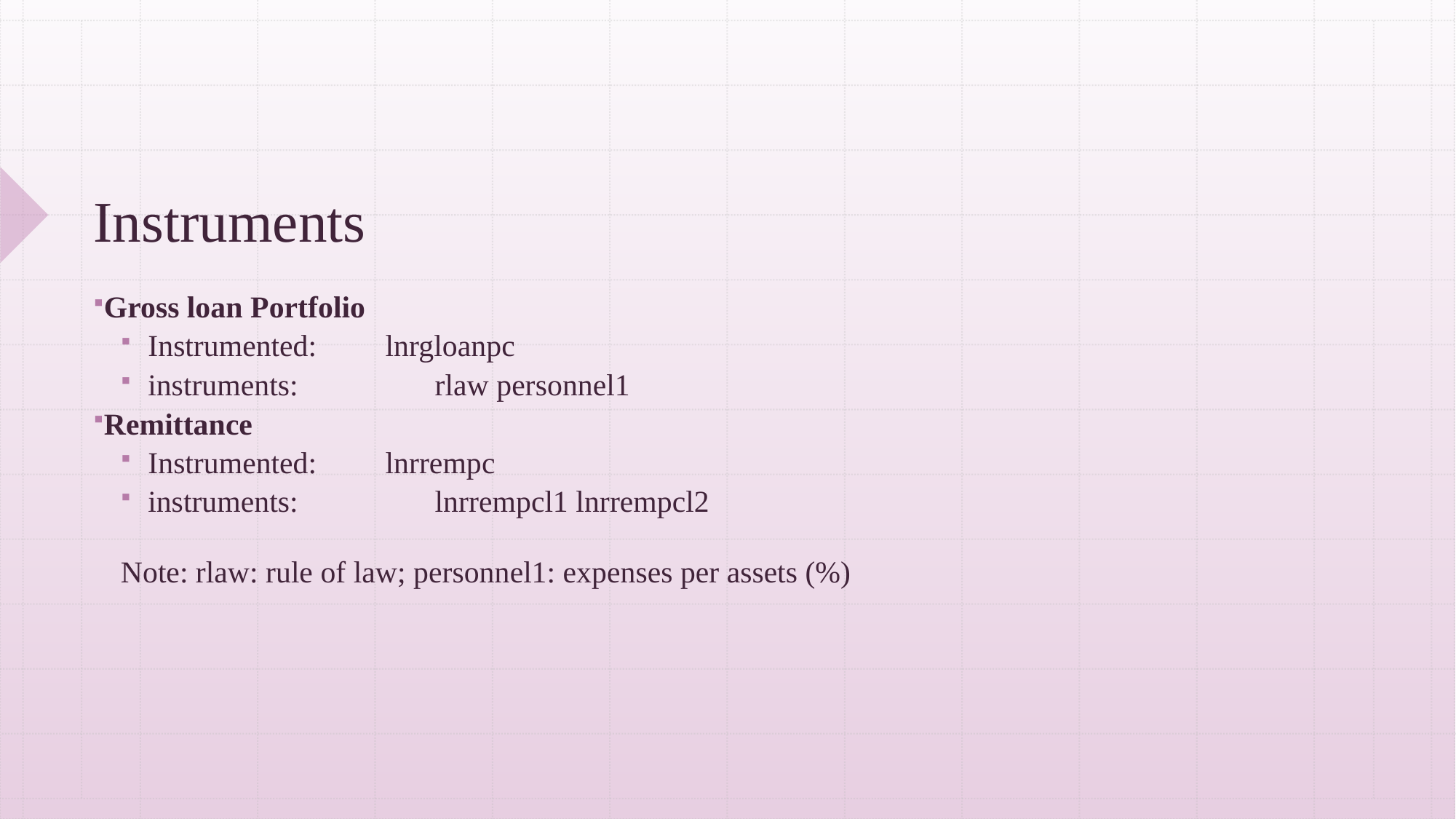

# Instruments
Gross loan Portfolio
Instrumented:         lnrgloanpc
instruments: 	         rlaw personnel1
Remittance
Instrumented:         lnrrempc
instruments: 	         lnrrempcl1 lnrrempcl2

Note: rlaw: rule of law; personnel1: expenses per assets (%)